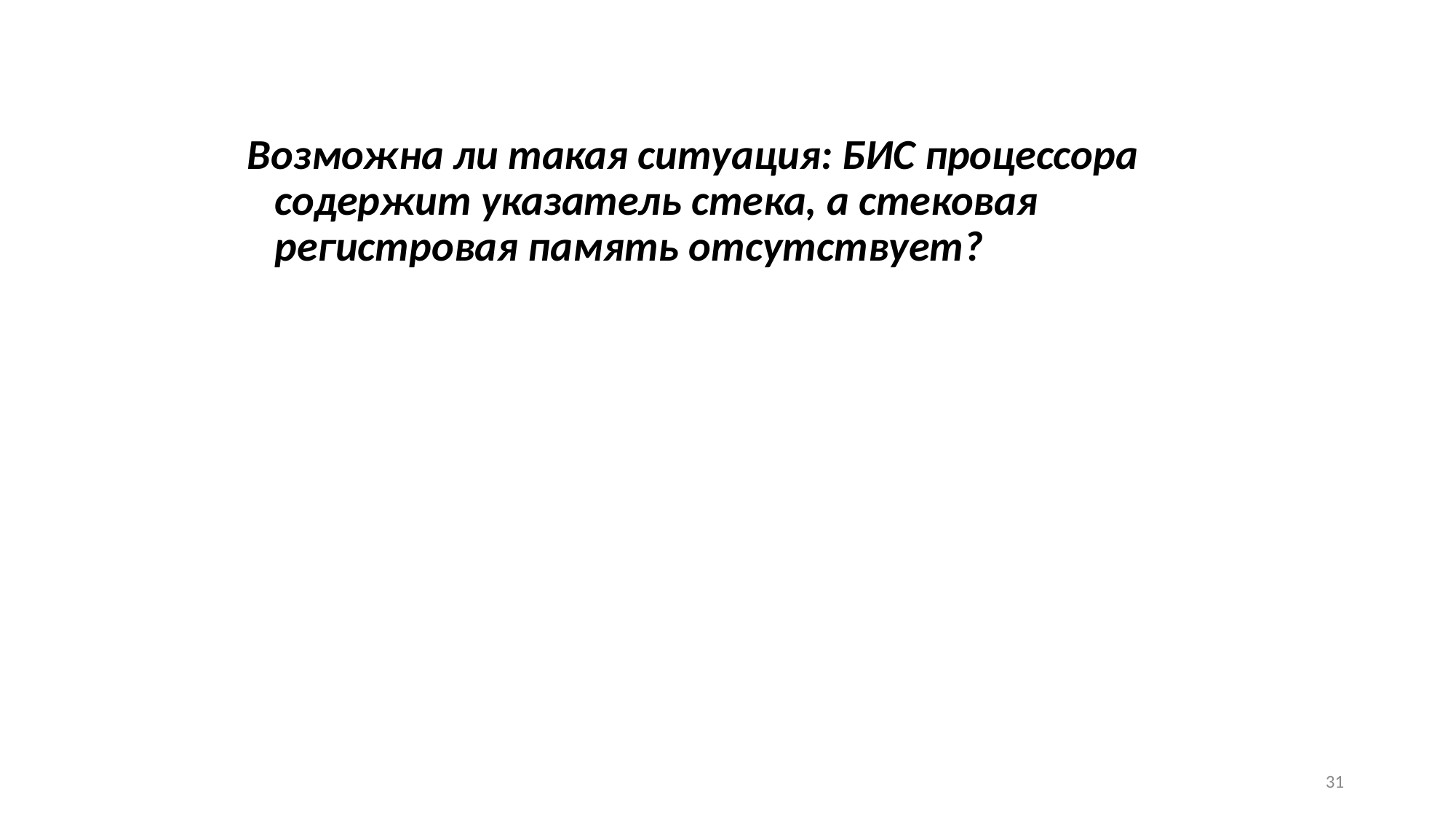

Возможна ли такая ситуация: БИС процессора содержит указатель стека, а стековая регистровая память отсутствует?
31